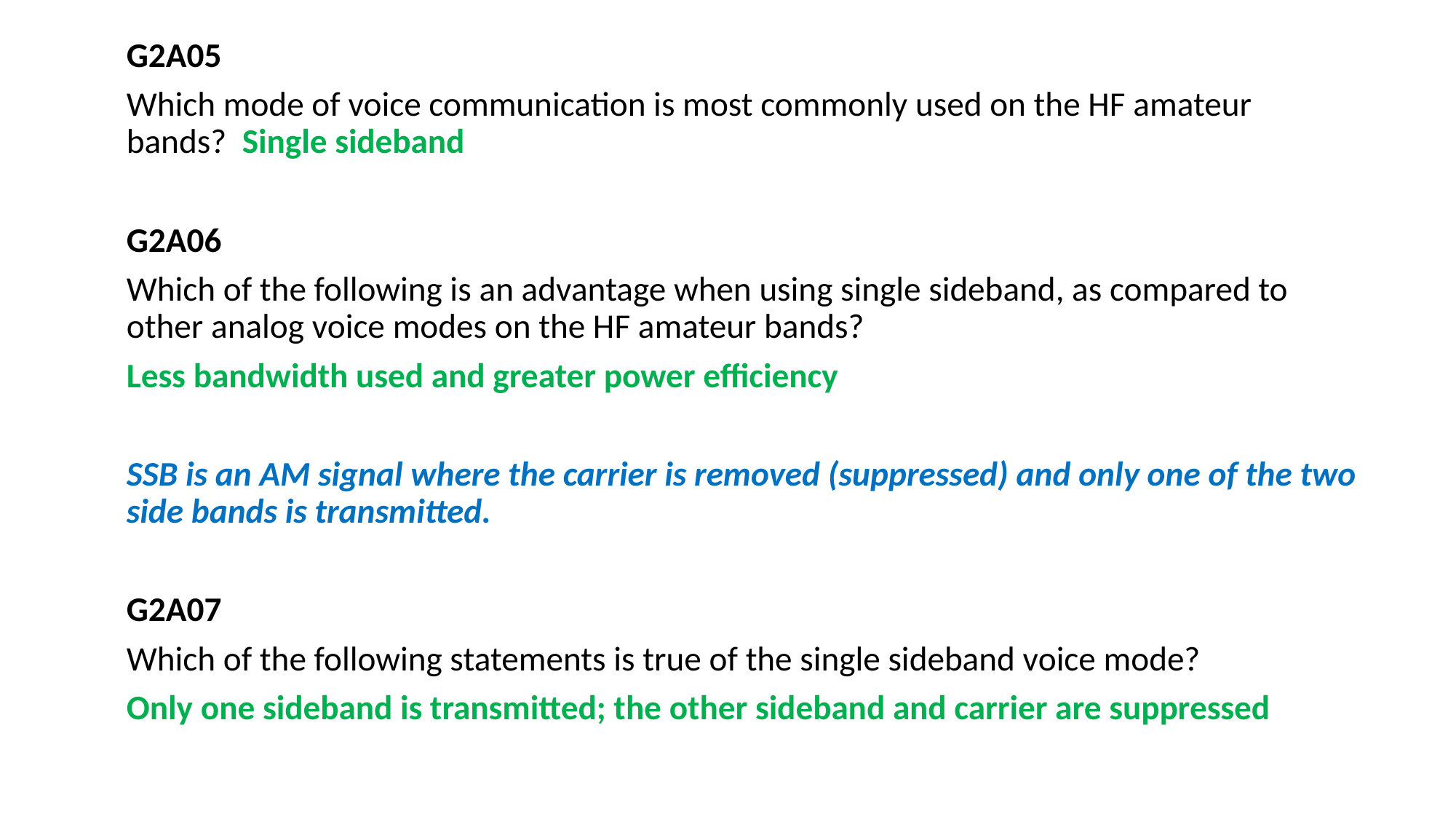

G2A05
Which mode of voice communication is most commonly used on the HF amateur bands?  Single sideband

G2A06
Which of the following is an advantage when using single sideband, as compared to other analog voice modes on the HF amateur bands?
Less bandwidth used and greater power efficiency

SSB is an AM signal where the carrier is removed (suppressed) and only one of the two side bands is transmitted.

G2A07
Which of the following statements is true of the single sideband voice mode?
Only one sideband is transmitted; the other sideband and carrier are suppressed